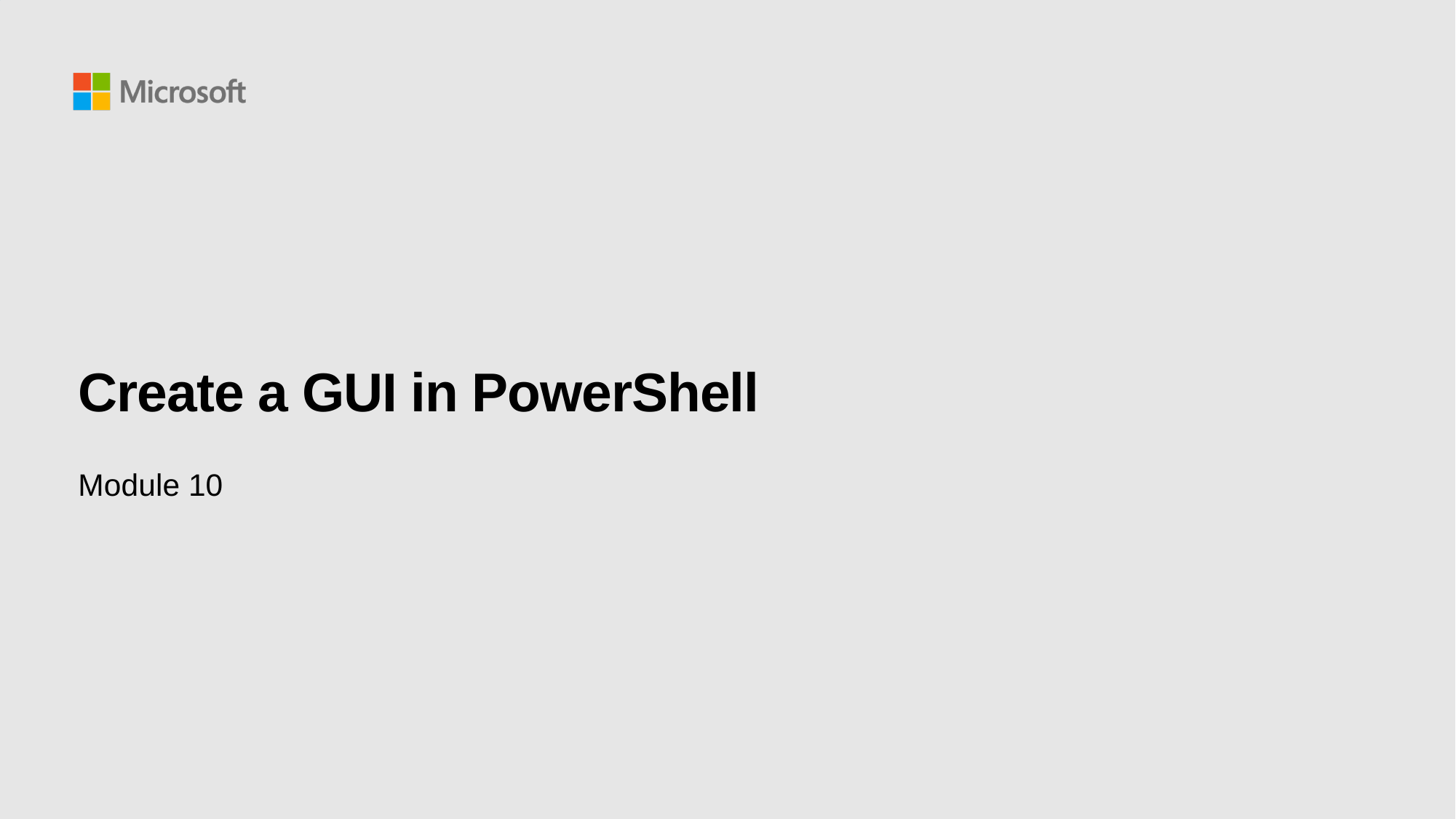

# Create a GUI in PowerShell
Module 10